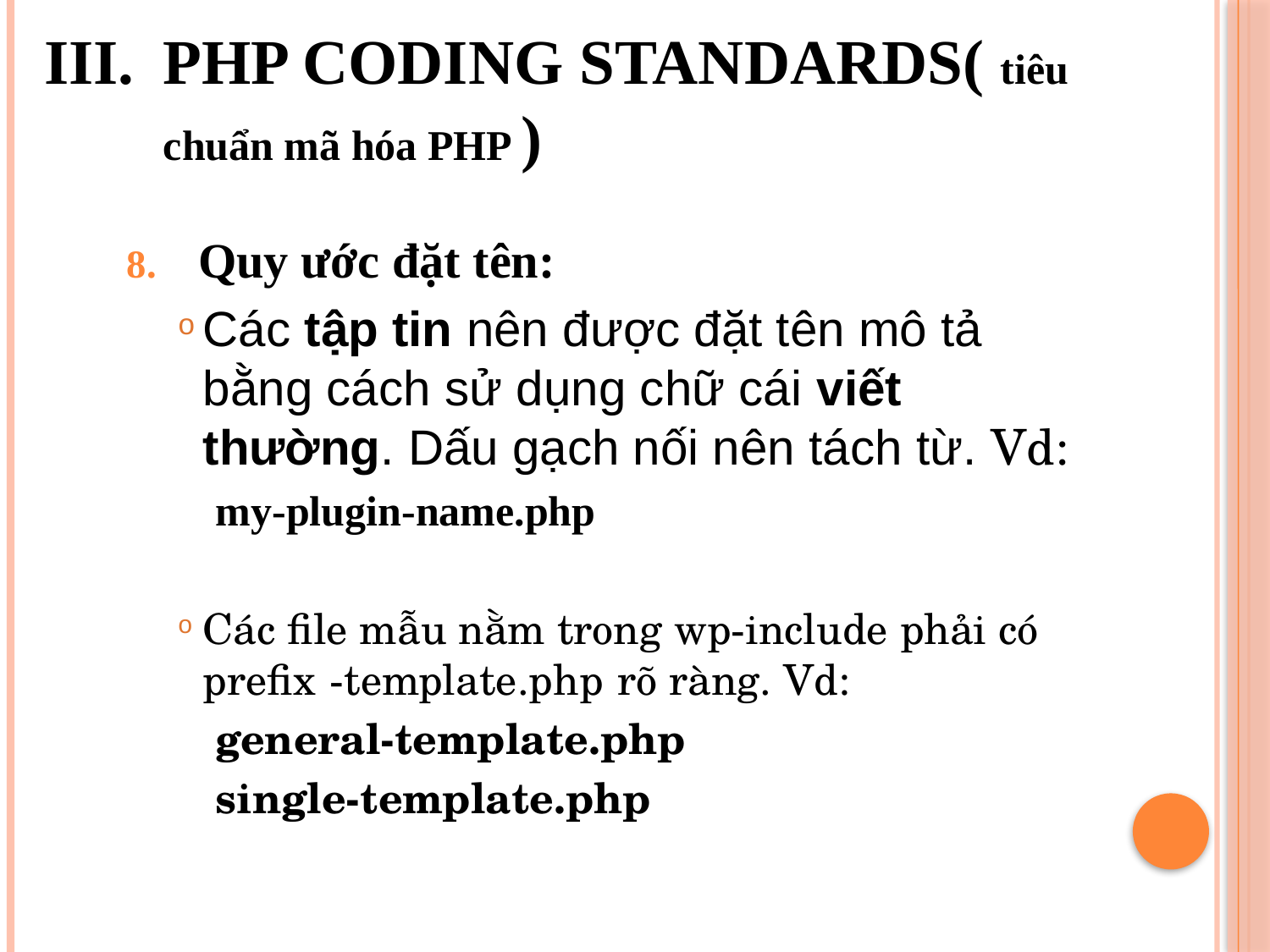

# PHP CODING STANDARDS( tiêu chuẩn mã hóa PHP )
Quy ước đặt tên:
Các tập tin nên được đặt tên mô tả bằng cách sử dụng chữ cái viết thường. Dấu gạch nối nên tách từ. Vd:
my-plugin-name.php

Các file mẫu nằm trong wp-include phải có prefix -template.php rõ ràng. Vd:
general-template.php
single-template.php